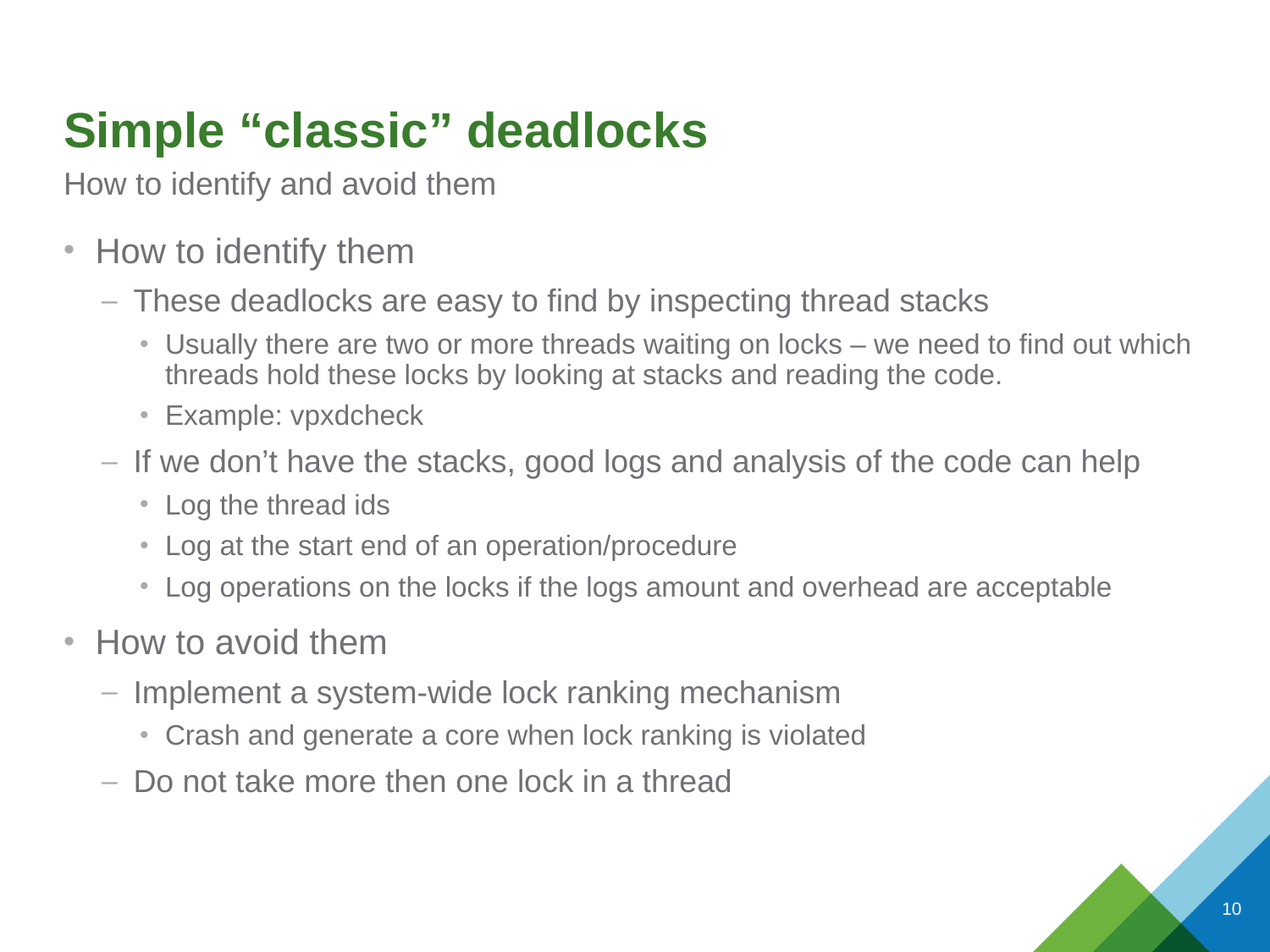

# Simple “classic” deadlocks
How to identify and avoid them
How to identify them
These deadlocks are easy to find by inspecting thread stacks
Usually there are two or more threads waiting on locks – we need to find out which threads hold these locks by looking at stacks and reading the code.
Example: vpxdcheck
If we don’t have the stacks, good logs and analysis of the code can help
Log the thread ids
Log at the start end of an operation/procedure
Log operations on the locks if the logs amount and overhead are acceptable
How to avoid them
Implement a system-wide lock ranking mechanism
Crash and generate a core when lock ranking is violated
Do not take more then one lock in a thread

10